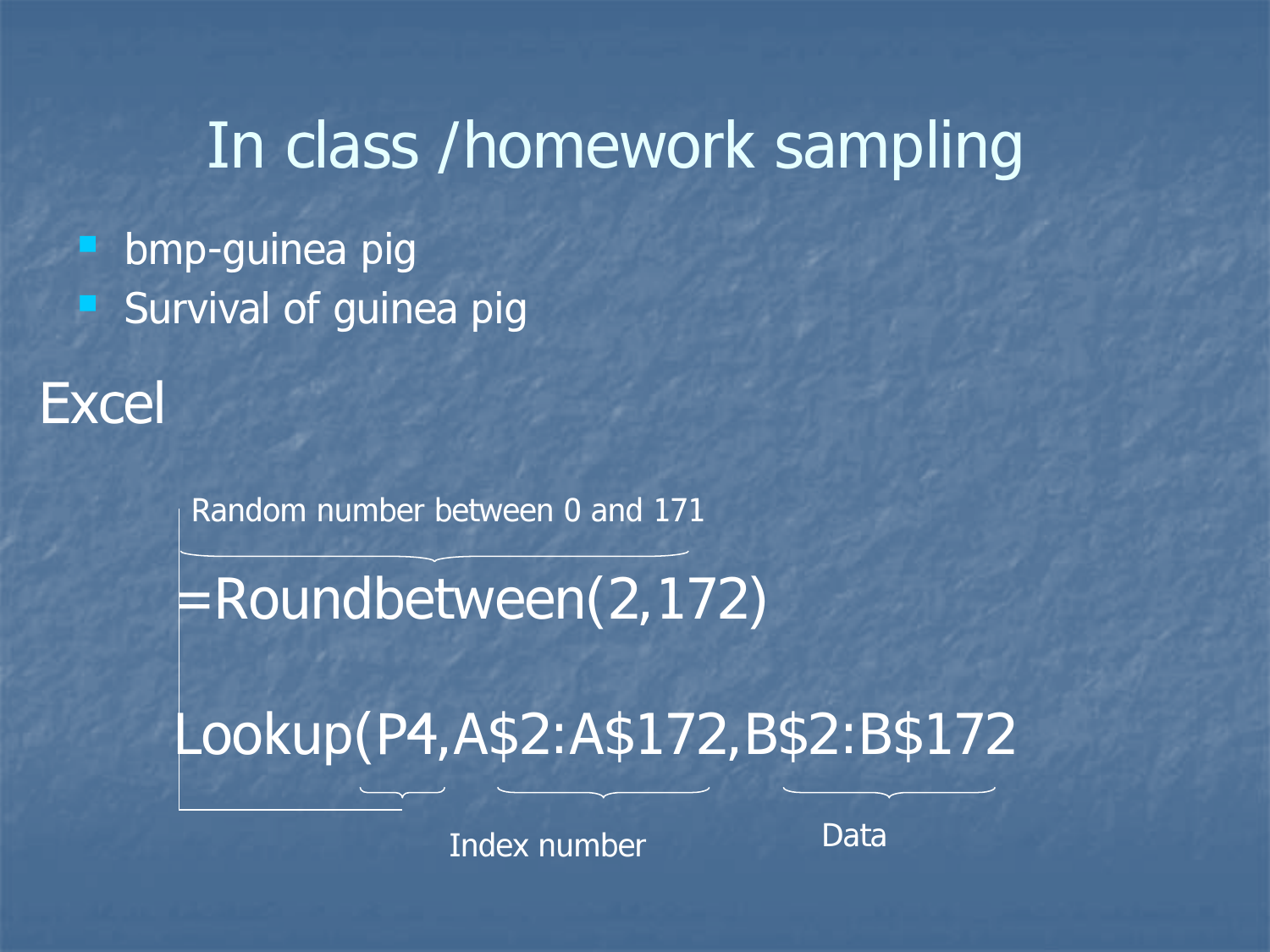

# In class /homework sampling
bmp-guinea pig
Survival of guinea pig

Excel
Random number between 0 and 171
=Roundbetween(2,172)

Lookup(P4,A$2:A$172,B$2:B$172

Data
Index number